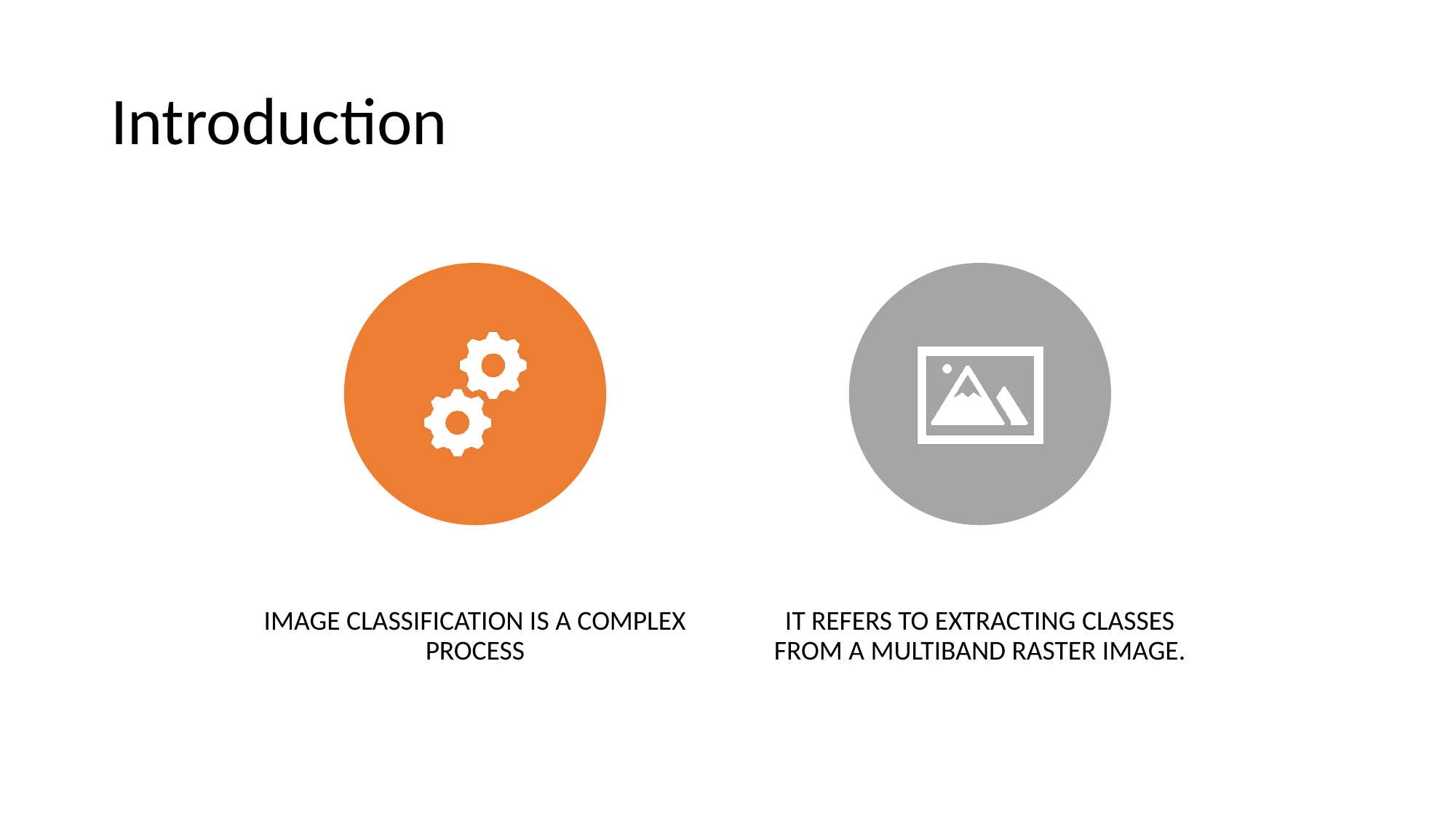

# Introduction
Image Classification is a complex process
It refers to extracting classes from a multiband raster image.